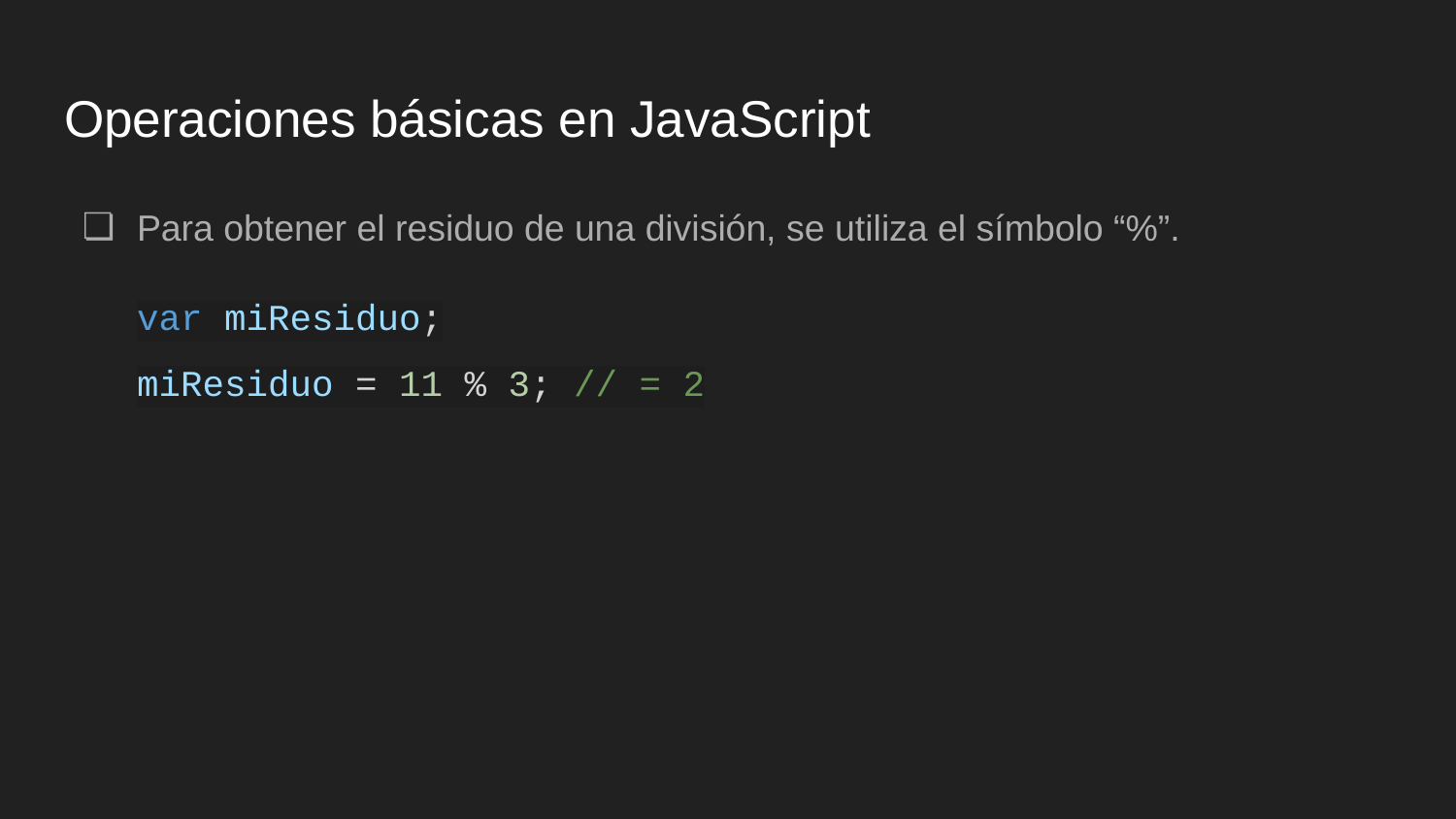

# Operaciones básicas en JavaScript
Para obtener el residuo de una división, se utiliza el símbolo “%”.
var miResiduo;
miResiduo = 11 % 3; // = 2